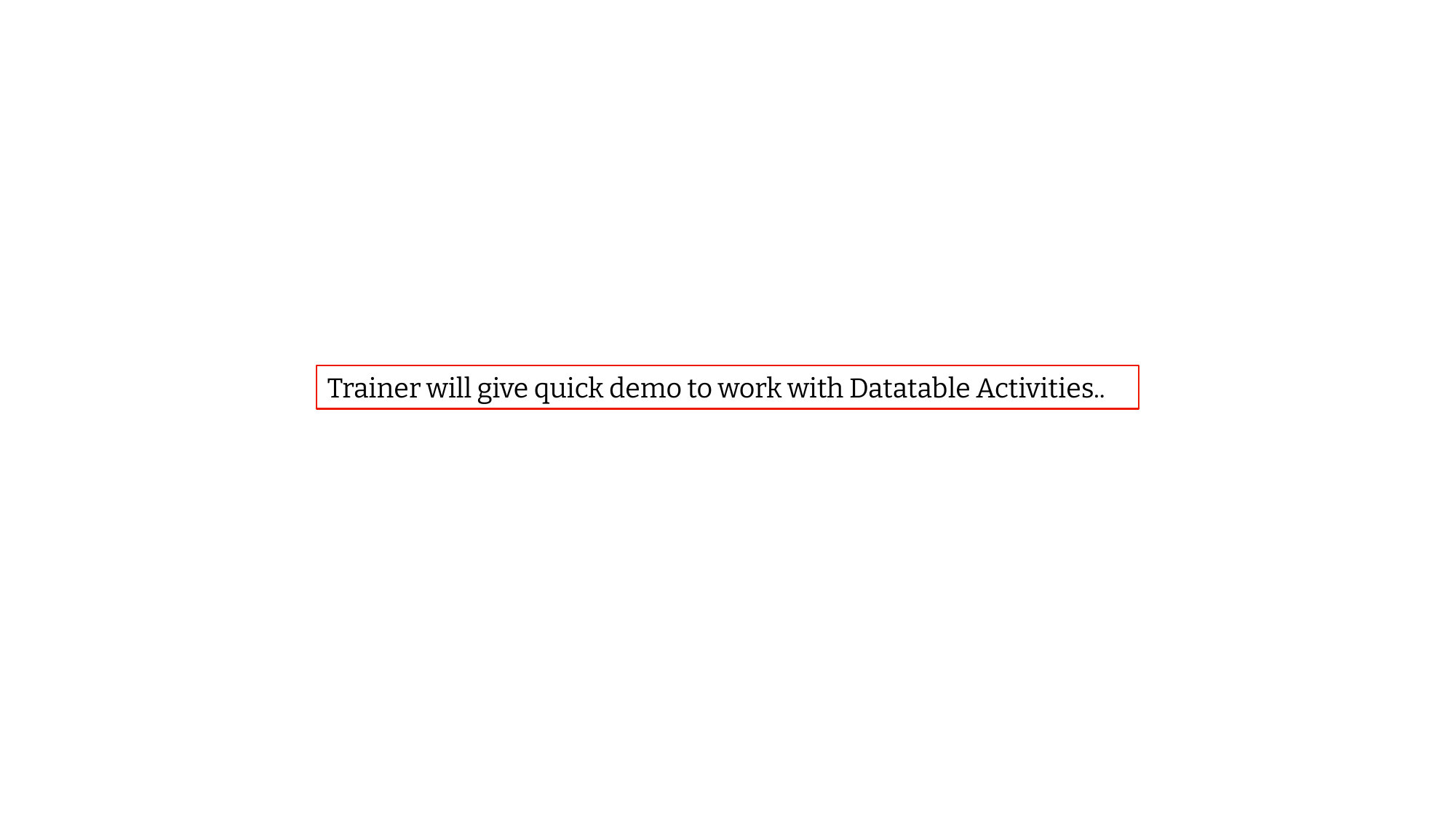

Trainer will give quick demo to work with Datatable Activities..